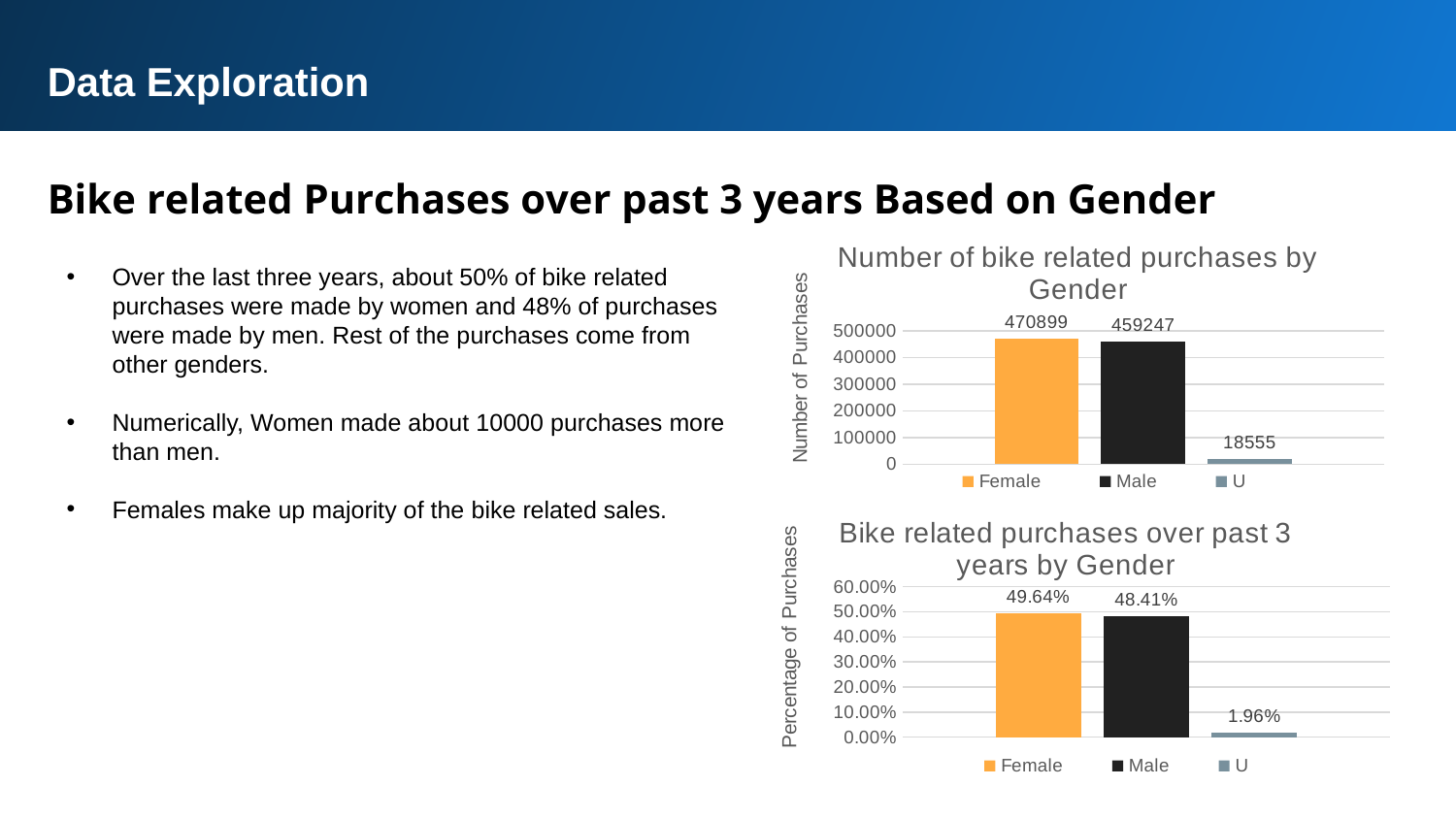

Data Exploration
Bike related Purchases over past 3 years Based on Gender

### Chart: Number of bike related purchases by Gender

| Category | Female | Male | U |
|---|---|---|---|
| Total | 470899.0 | 459247.0 | 18555.0 |
Over the last three years, about 50% of bike related purchases were made by women and 48% of purchases were made by men. Rest of the purchases come from other genders.

Numerically, Women made about 10000 purchases more than men.

Females make up majority of the bike related sales.

### Chart: Bike related purchases over past 3 years by Gender

| Category | Female | Male | U |
|---|---|---|---|
| Total | 0.49636186743768584 | 0.48407981018255486 | 0.019558322379759272 |